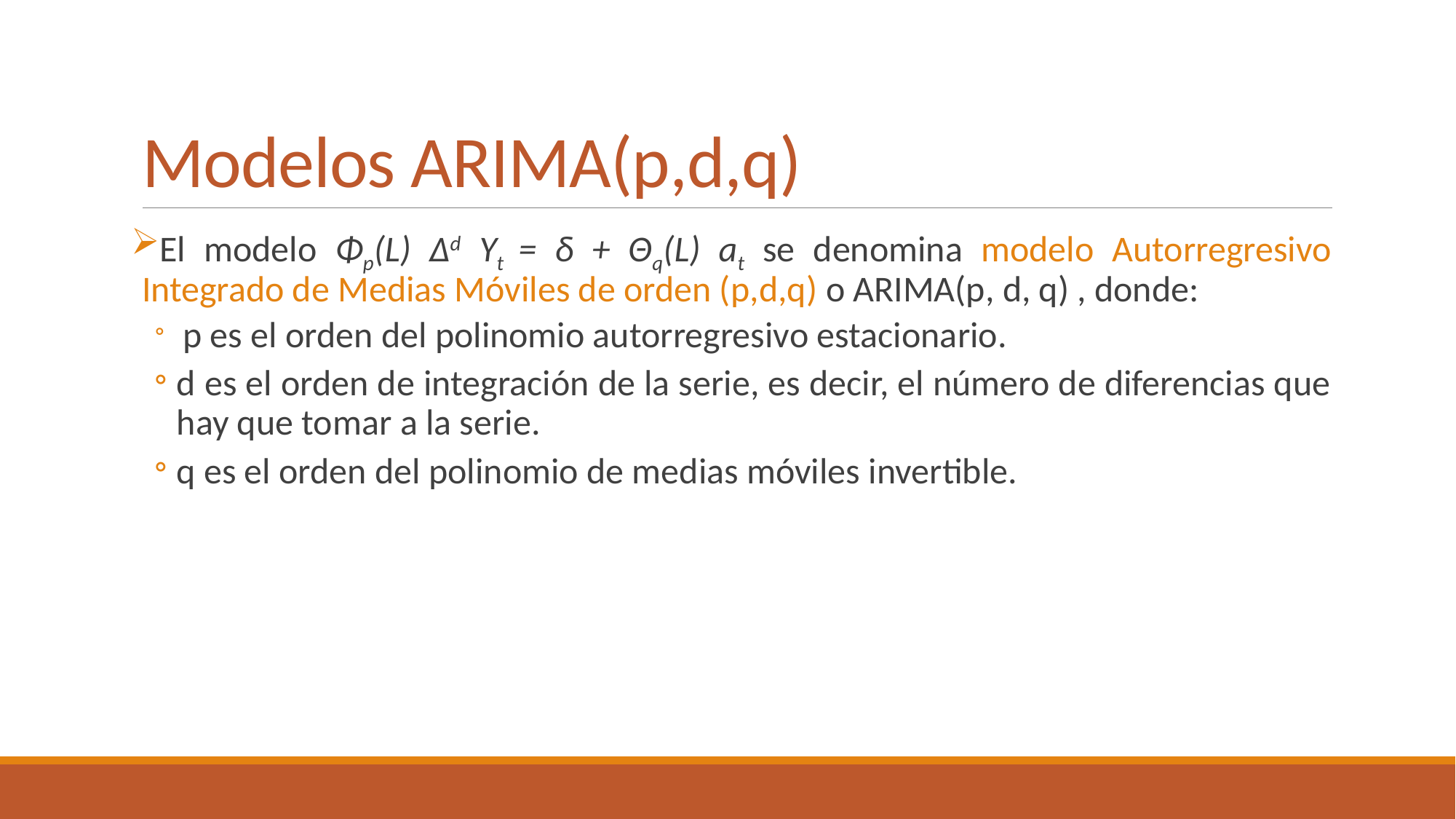

# Modelos ARIMA(p,d,q)
El modelo Φp(L) ∆d Yt = δ + Θq(L) at se denomina modelo Autorregresivo Integrado de Medias Móviles de orden (p,d,q) o ARIMA(p, d, q) , donde:
 p es el orden del polinomio autorregresivo estacionario.
d es el orden de integración de la serie, es decir, el número de diferencias que hay que tomar a la serie.
q es el orden del polinomio de medias móviles invertible.